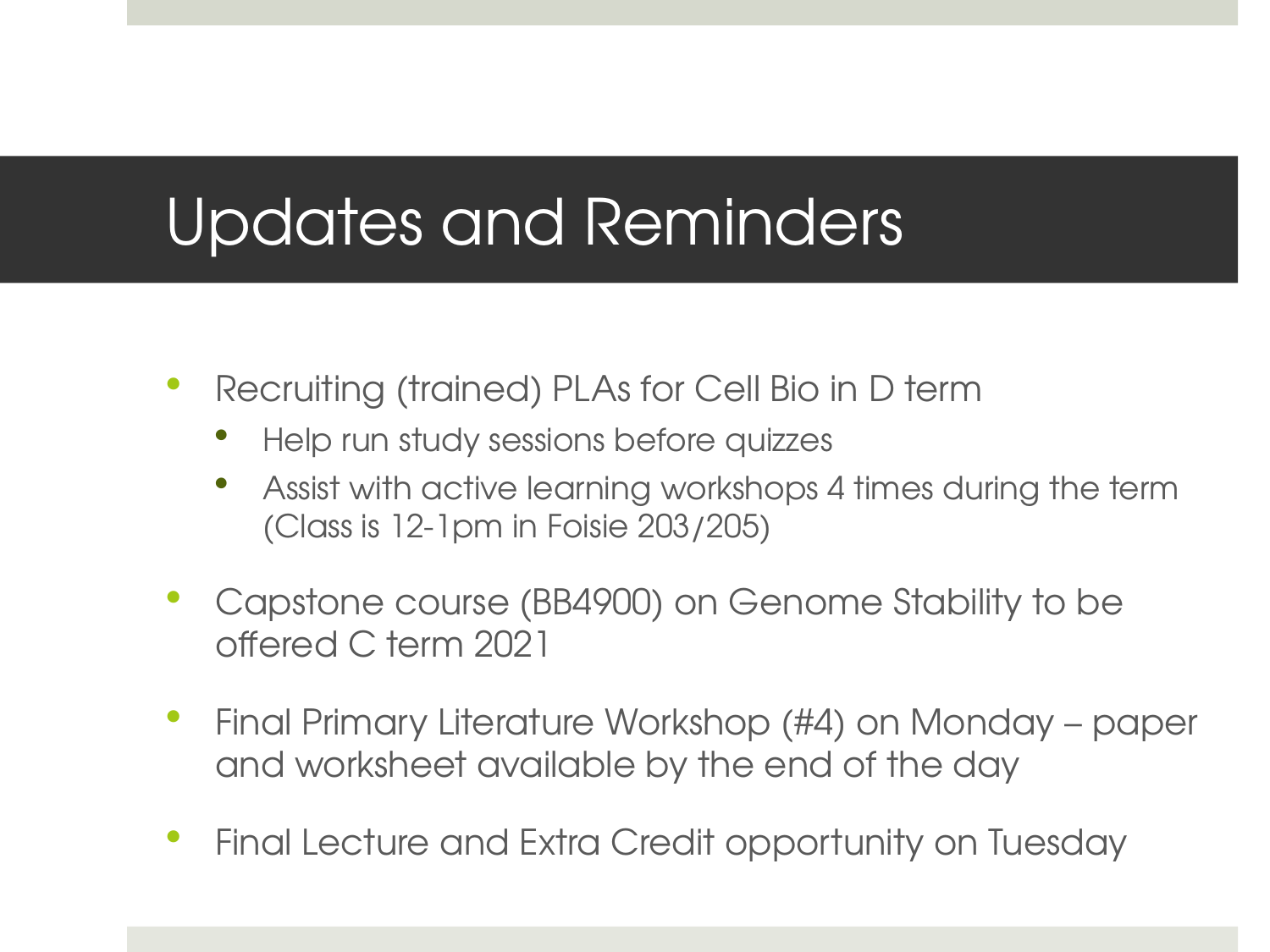

# Updates and Reminders
Recruiting (trained) PLAs for Cell Bio in D term
Help run study sessions before quizzes
Assist with active learning workshops 4 times during the term (Class is 12-1pm in Foisie 203/205)
Capstone course (BB4900) on Genome Stability to be offered C term 2021
Final Primary Literature Workshop (#4) on Monday – paper and worksheet available by the end of the day
Final Lecture and Extra Credit opportunity on Tuesday